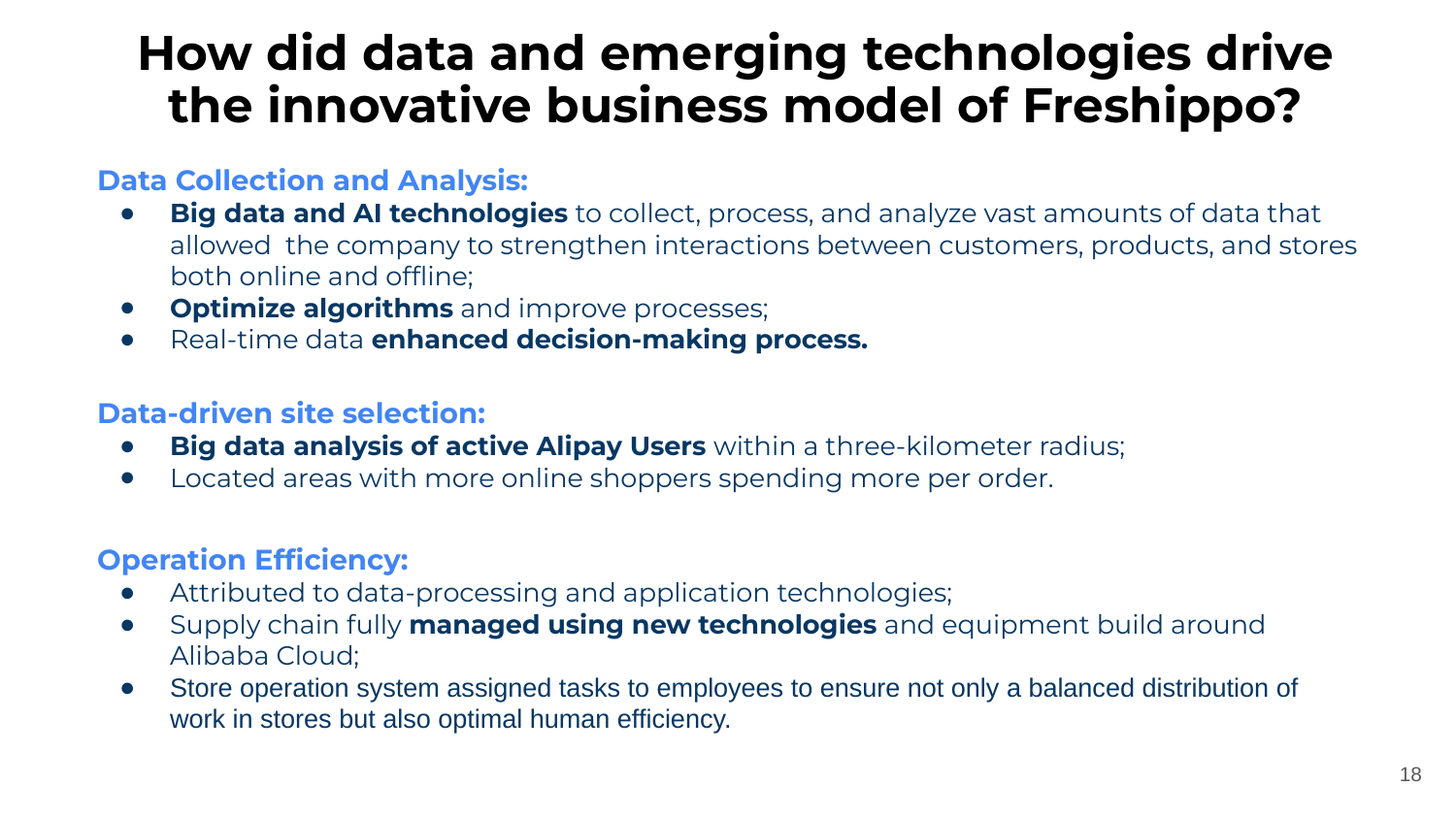

How did data and emerging technologies drive the innovative business model of Freshippo?
Data Collection and Analysis:
Big data and AI technologies to collect, process, and analyze vast amounts of data that allowed  the company to strengthen interactions between customers, products, and stores both online and offline;
Optimize algorithms and improve processes;
Real-time data enhanced decision-making process.
Data-driven site selection:
Big data analysis of active Alipay Users within a three-kilometer radius;
Located areas with more online shoppers spending more per order.

Operation Efficiency:
Attributed to data-processing and application technologies;
Supply chain fully managed using new technologies and equipment build around Alibaba Cloud;
Store operation system assigned tasks to employees to ensure not only a balanced distribution of work in stores but also optimal human efficiency.
18